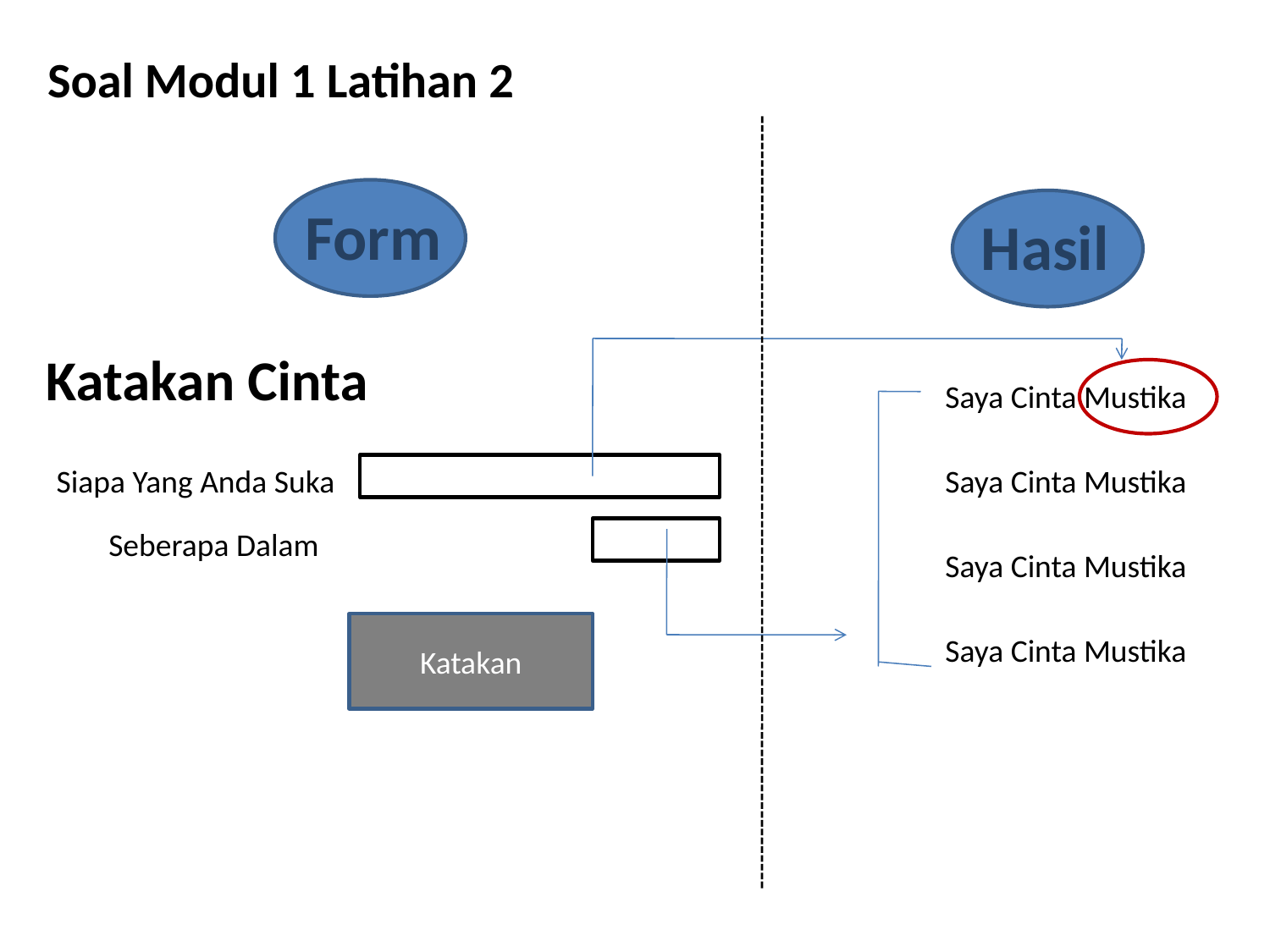

Soal Modul 1 Latihan 2

Form

Hasil
Katakan Cinta

Saya Cinta Mustika
Siapa Yang Anda Suka

Saya Cinta Mustika
Seberapa Dalam

Saya Cinta Mustika
Katakan
Saya Cinta Mustika